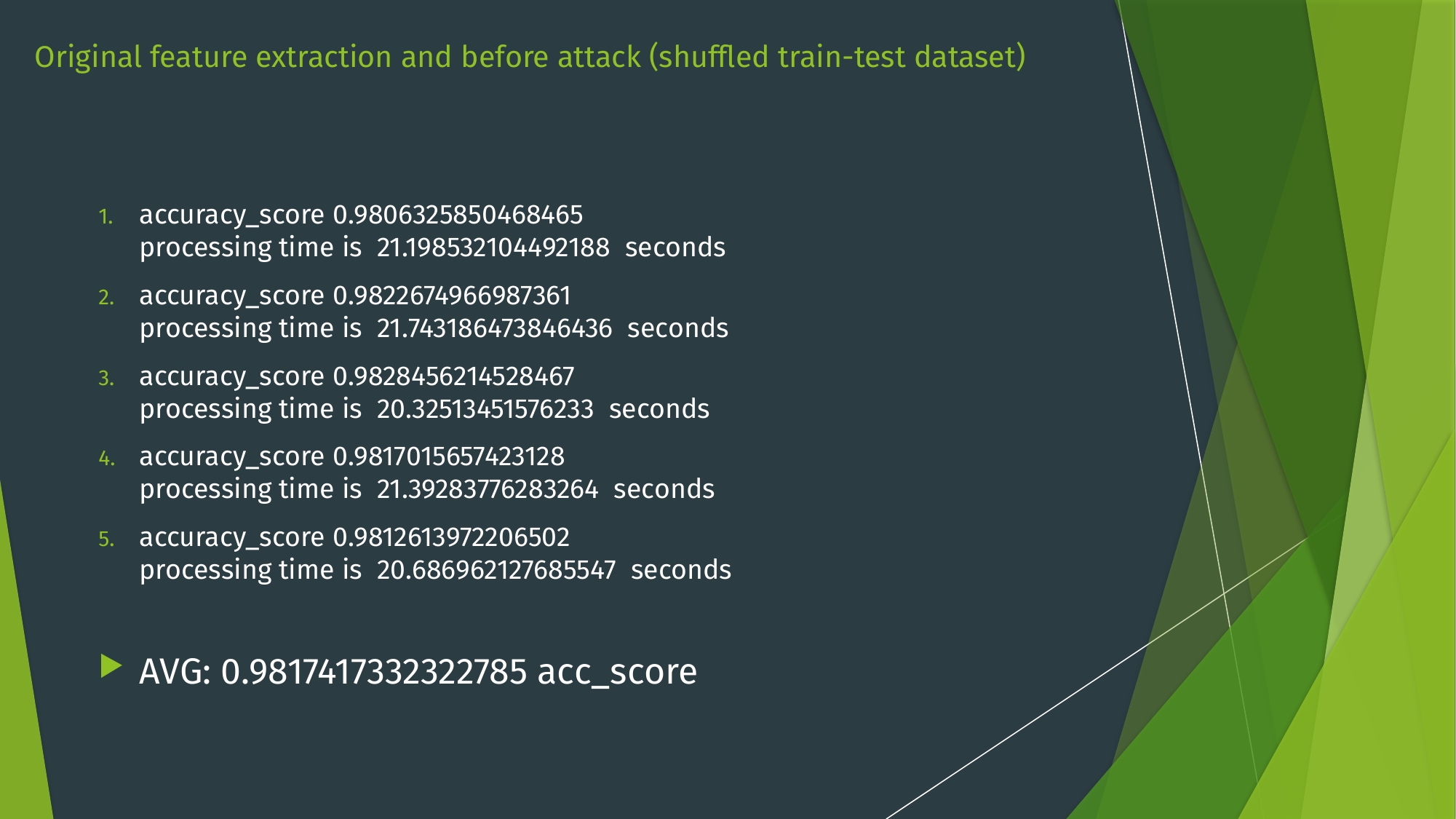

# Original feature extraction and before attack (shuffled train-test dataset)
accuracy_score 0.9806325850468465
processing time is  21.198532104492188  seconds
accuracy_score 0.9822674966987361
processing time is  21.743186473846436  seconds
accuracy_score 0.9828456214528467
processing time is  20.32513451576233  seconds
accuracy_score 0.9817015657423128
processing time is  21.39283776283264  seconds
accuracy_score 0.9812613972206502
processing time is  20.686962127685547  seconds

AVG: 0.9817417332322785 acc_score